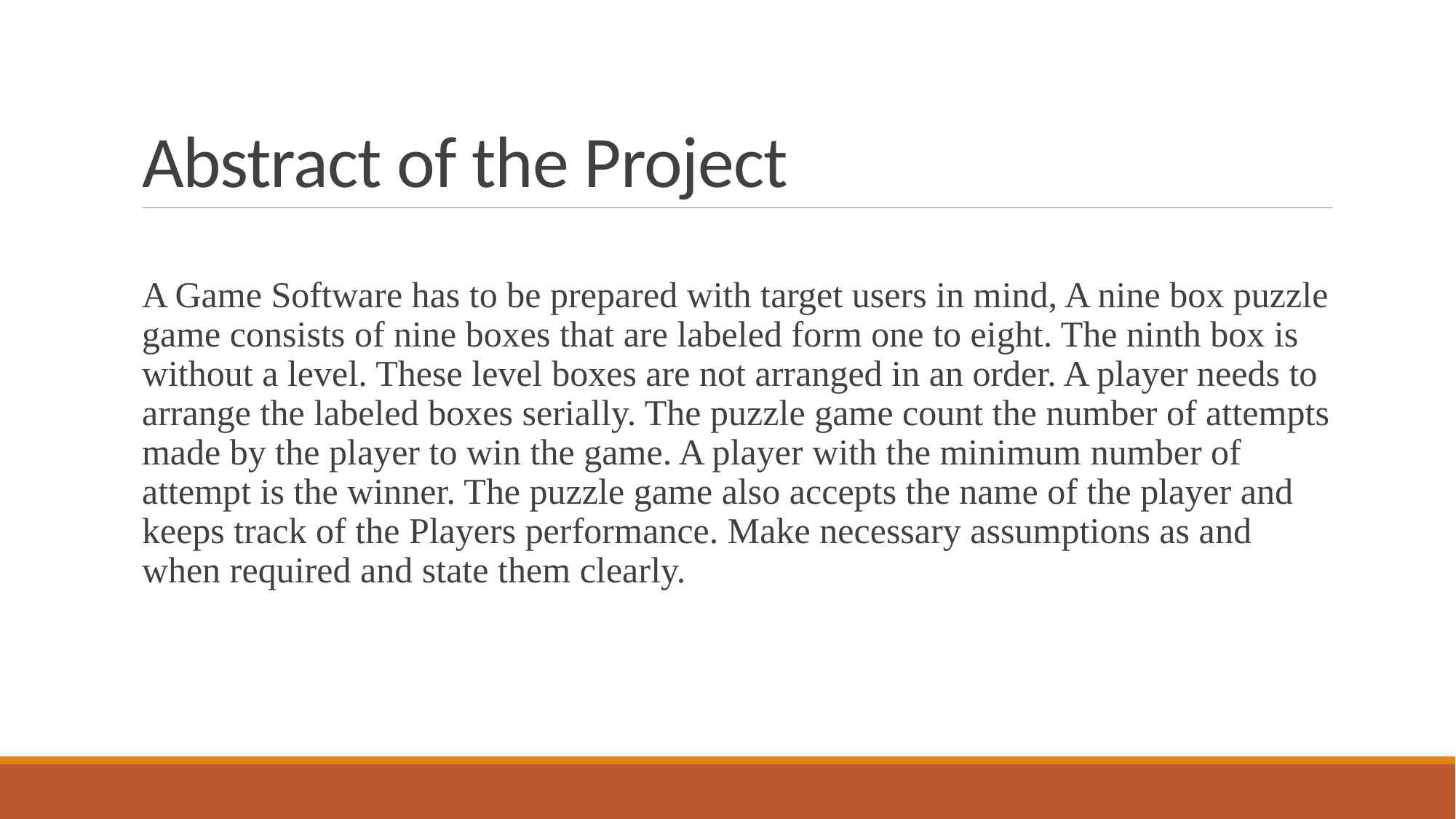

# Abstract of the Project
A Game Software has to be prepared with target users in mind, A nine box puzzle game consists of nine boxes that are labeled form one to eight. The ninth box is without a level. These level boxes are not arranged in an order. A player needs to arrange the labeled boxes serially. The puzzle game count the number of attempts made by the player to win the game. A player with the minimum number of attempt is the winner. The puzzle game also accepts the name of the player and keeps track of the Players performance. Make necessary assumptions as and when required and state them clearly.